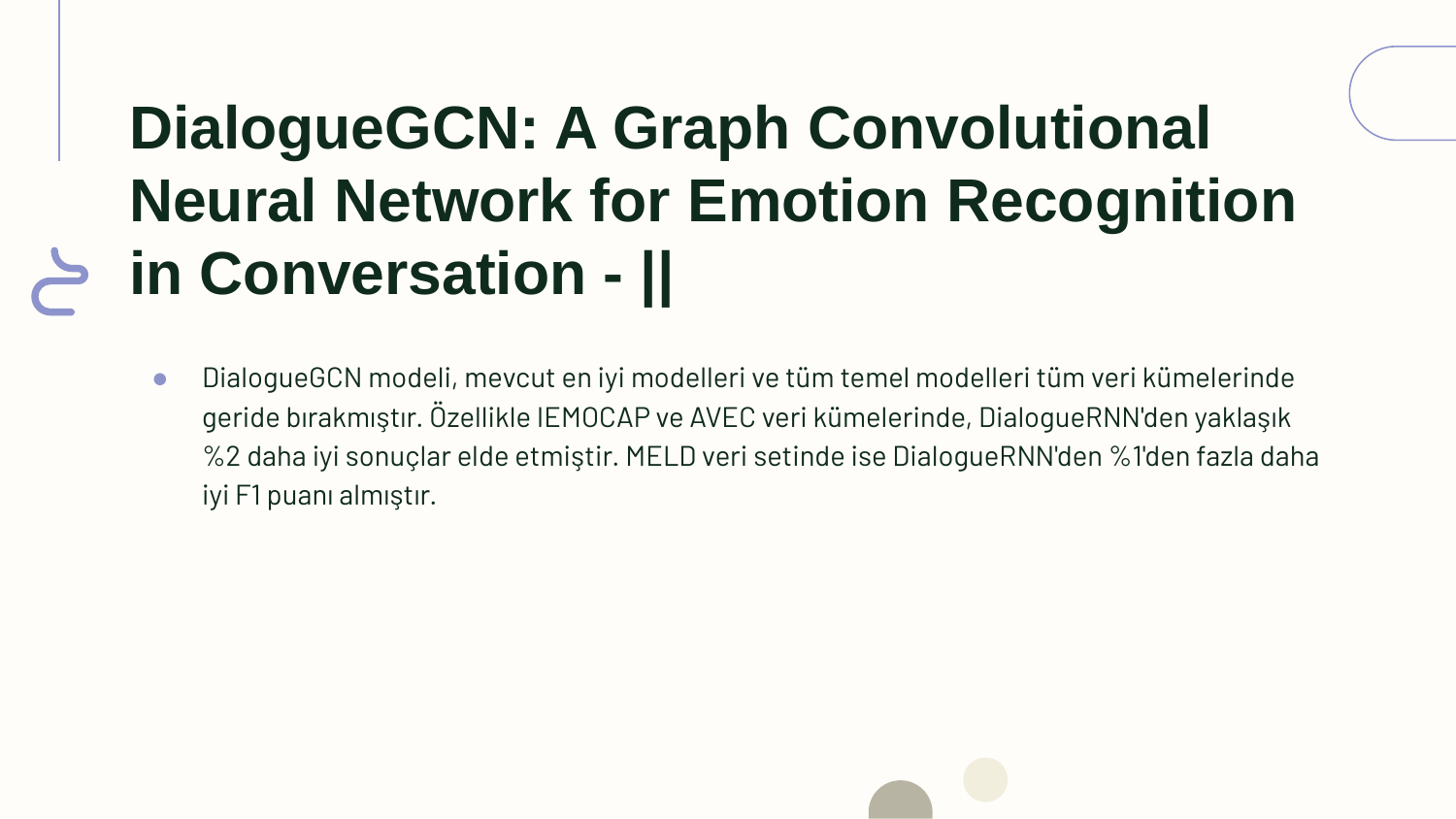

# DialogueGCN: A Graph Convolutional Neural Network for Emotion Recognition in Conversation - ||
DialogueGCN modeli, mevcut en iyi modelleri ve tüm temel modelleri tüm veri kümelerinde geride bırakmıştır. Özellikle IEMOCAP ve AVEC veri kümelerinde, DialogueRNN'den yaklaşık %2 daha iyi sonuçlar elde etmiştir. MELD veri setinde ise DialogueRNN'den %1'den fazla daha iyi F1 puanı almıştır.